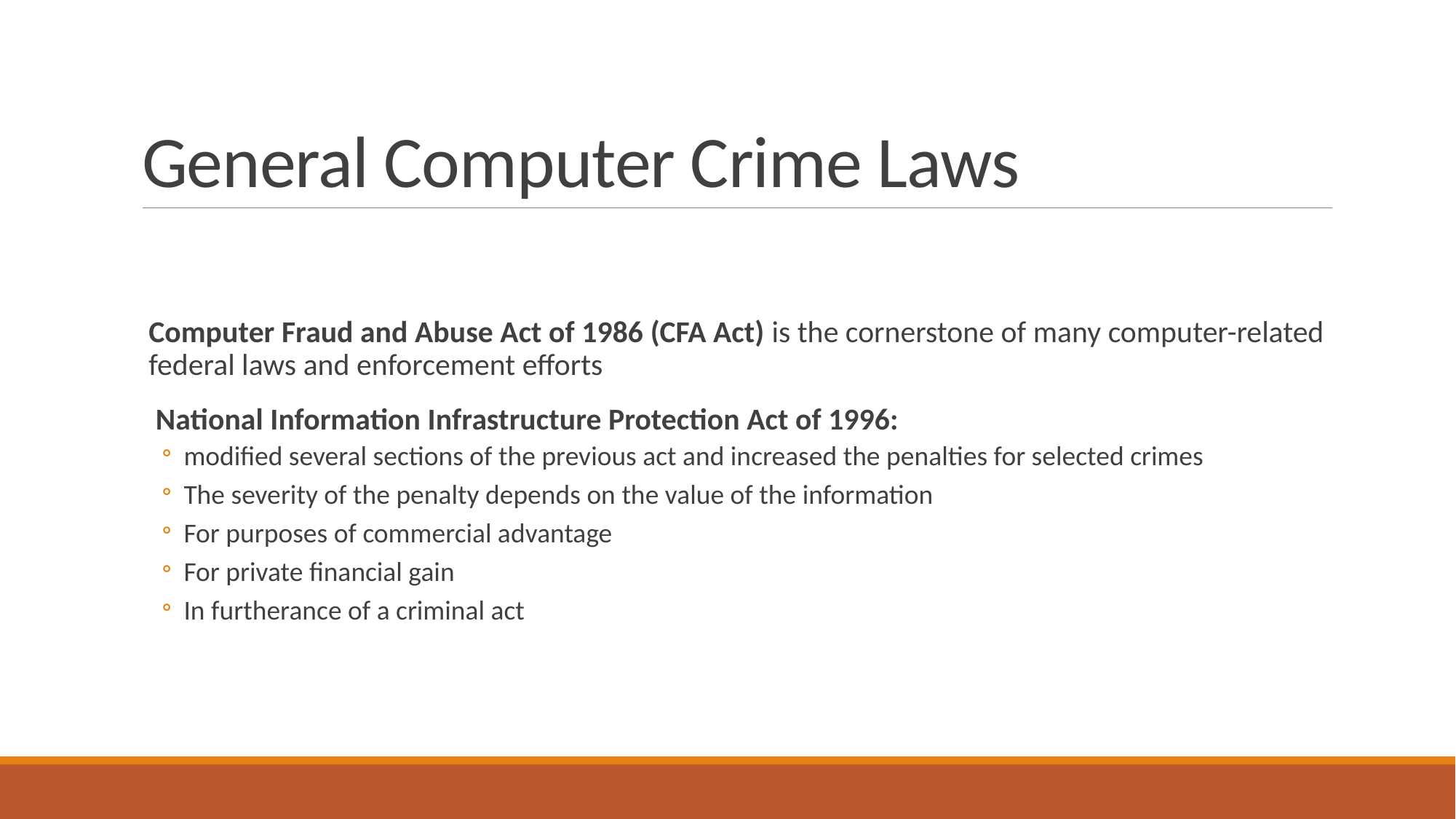

# General Computer Crime Laws
Computer Fraud and Abuse Act of 1986 (CFA Act) is the cornerstone of many computer-related federal laws and enforcement efforts
 National Information Infrastructure Protection Act of 1996:
modified several sections of the previous act and increased the penalties for selected crimes
The severity of the penalty depends on the value of the information
For purposes of commercial advantage
For private financial gain
In furtherance of a criminal act